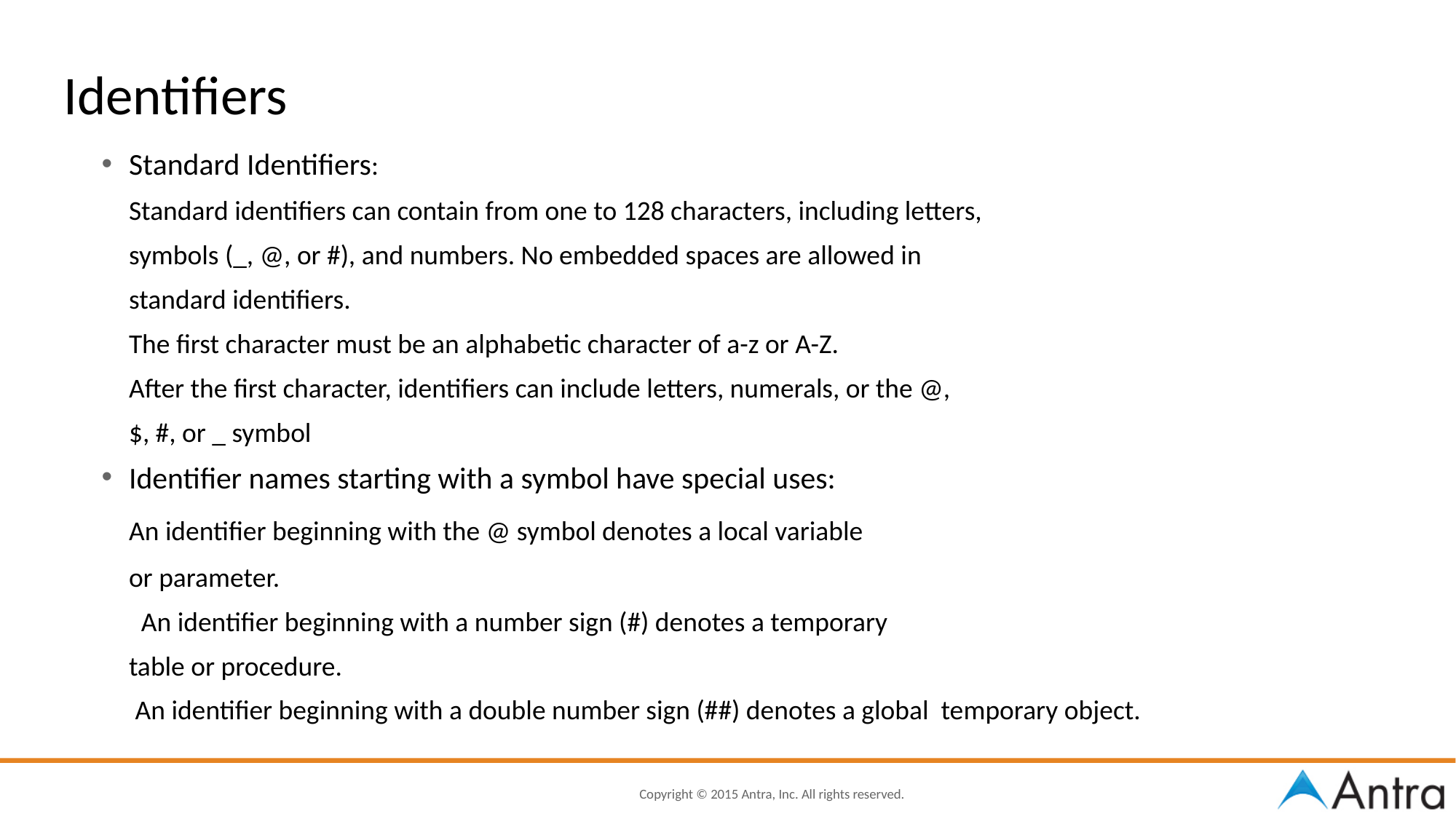

# Identifiers
Standard Identifiers:
	Standard identifiers can contain from one to 128 characters, including letters,
	symbols (_, @, or #), and numbers. No embedded spaces are allowed in
	standard identifiers.
	The first character must be an alphabetic character of a-z or A-Z.
	After the first character, identifiers can include letters, numerals, or the @,
	$, #, or _ symbol
Identifier names starting with a symbol have special uses:
	An identifier beginning with the @ symbol denotes a local variable
	or parameter.
	  An identifier beginning with a number sign (#) denotes a temporary
	table or procedure.
	 An identifier beginning with a double number sign (##) denotes a global  temporary object.